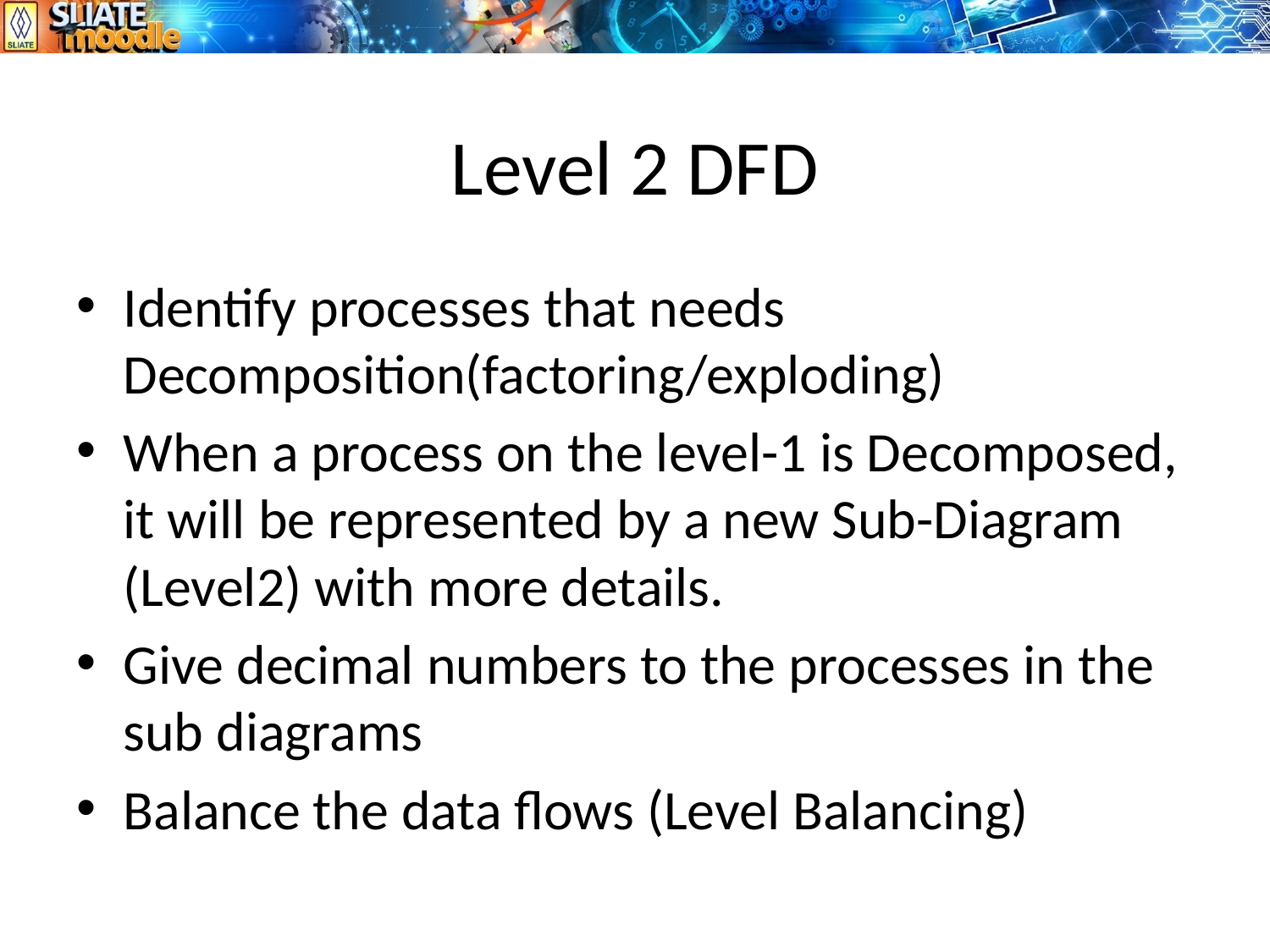

# Level 2 DFD
Identify processes that needs Decomposition(factoring/exploding)
When a process on the level-1 is Decomposed, it will be represented by a new Sub-Diagram (Level2) with more details.
Give decimal numbers to the processes in the sub diagrams
Balance the data flows (Level Balancing)